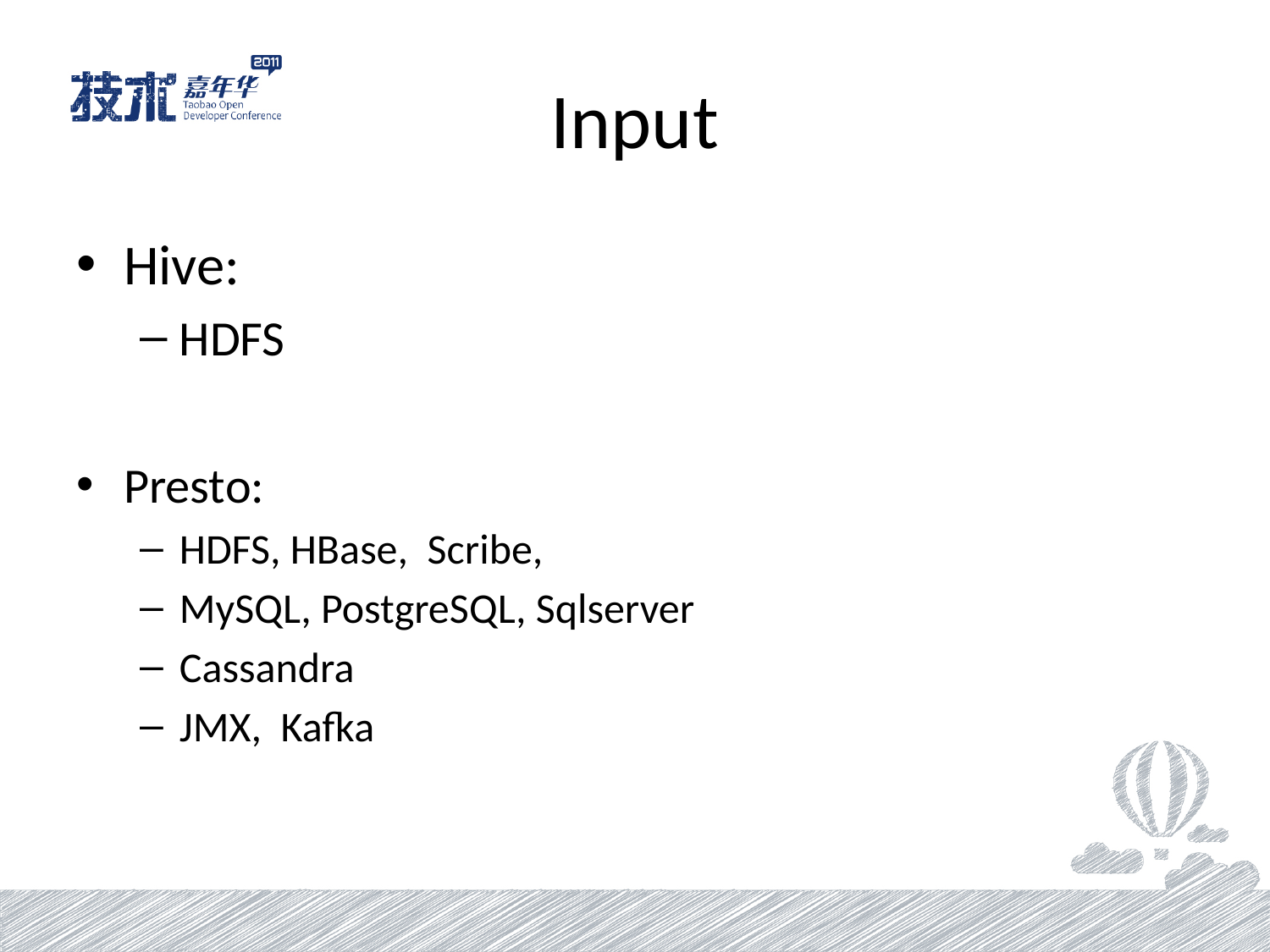

# Input
Hive:
HDFS

Presto:
HDFS, HBase,  Scribe,
MySQL, PostgreSQL, Sqlserver
Cassandra
JMX,  Kafka